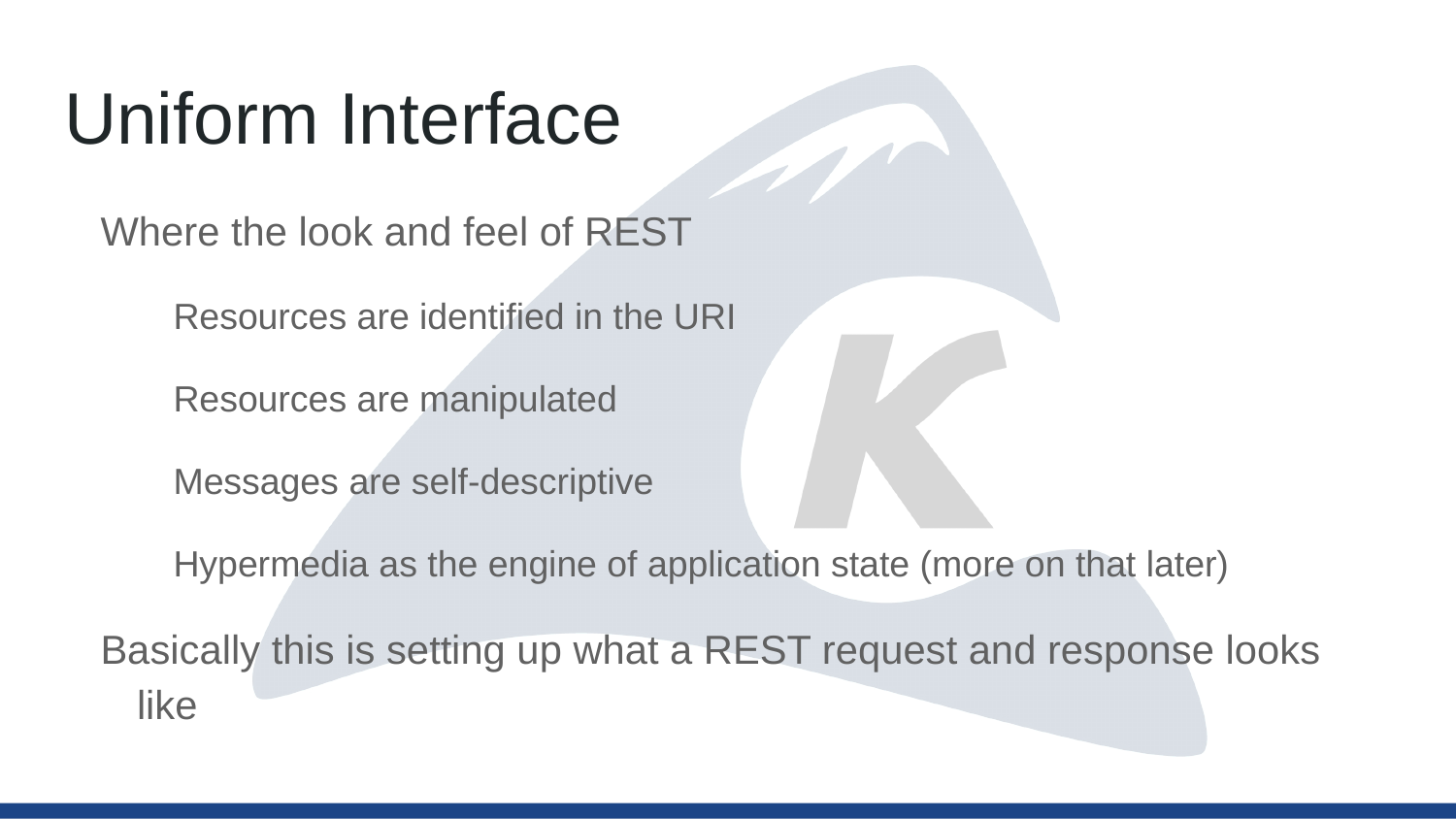

# Uniform Interface
Where the look and feel of REST
Resources are identified in the URI
Resources are manipulated
Messages are self-descriptive
Hypermedia as the engine of application state (more on that later)
Basically this is setting up what a REST request and response looks like